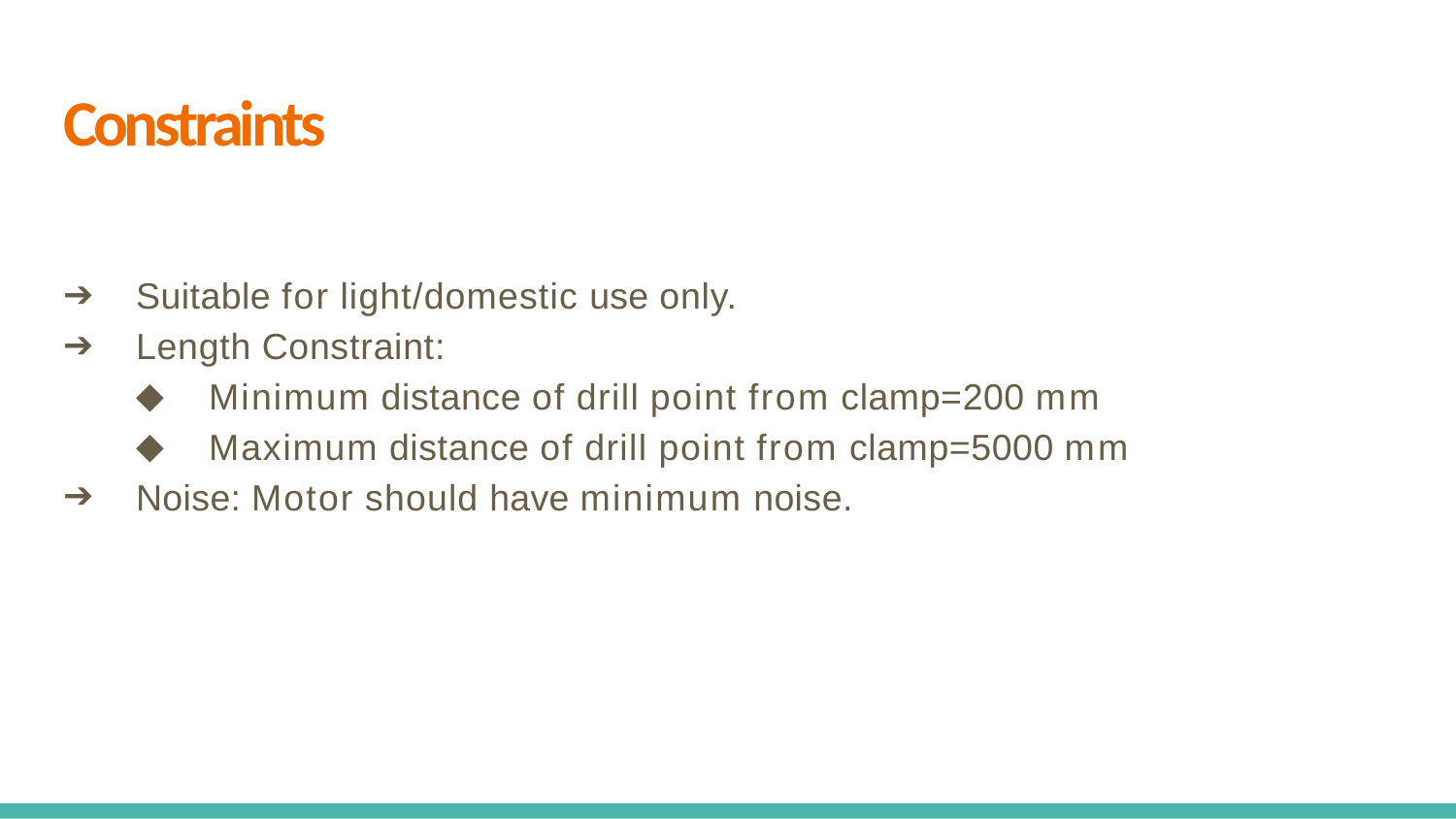

# Constraints
Suitable for light/domestic use only.
Length Constraint:
Minimum distance of drill point from clamp=200 mm
Maximum distance of drill point from clamp=5000 mm
Noise: Motor should have minimum noise.